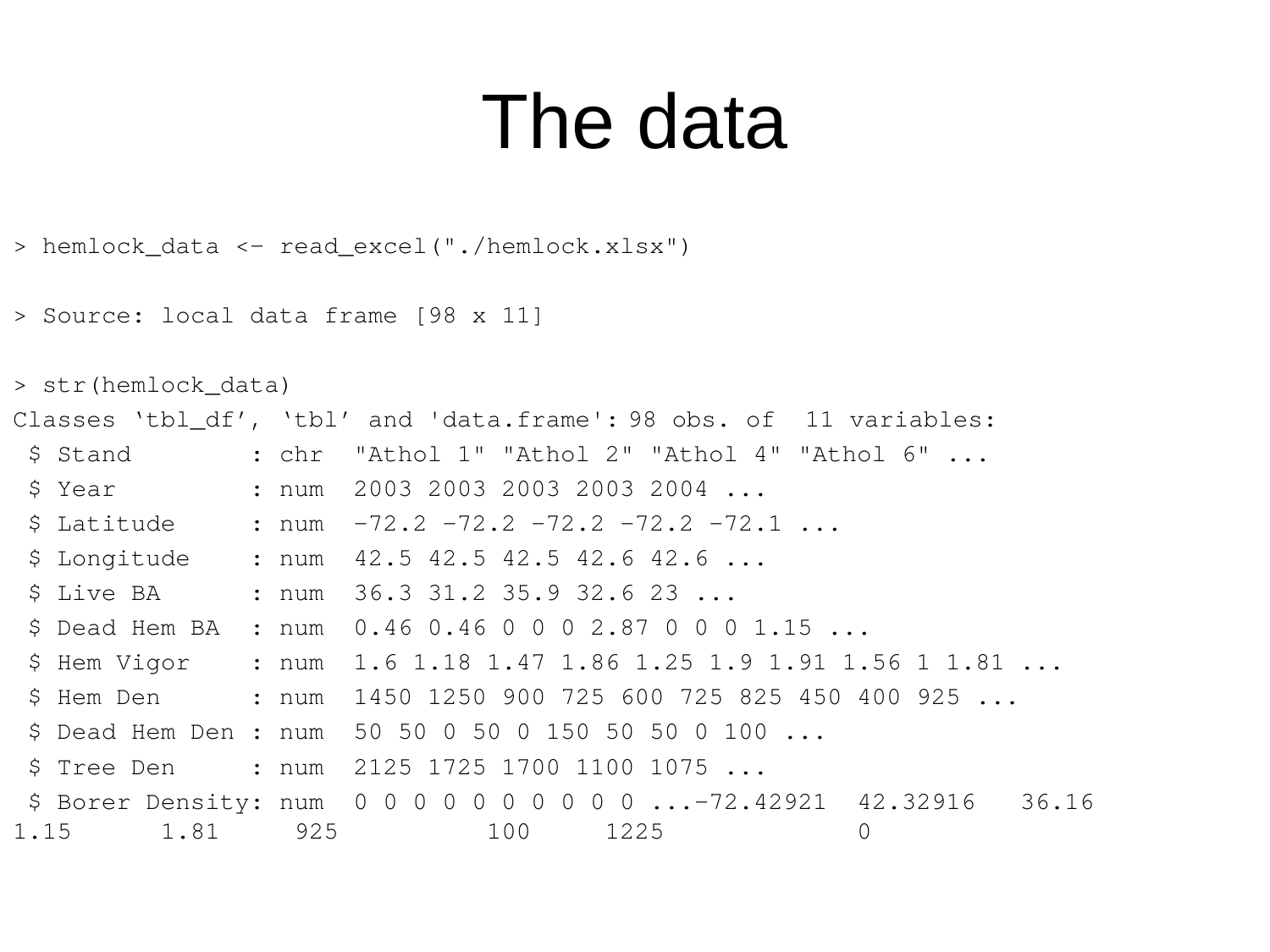

# The data
> hemlock_data <- read_excel("./hemlock.xlsx")

> Source: local data frame [98 x 11]

> str(hemlock_data)
Classes ‘tbl_df’, ‘tbl’ and 'data.frame':	98 obs. of  11 variables:
 $ Stand        : chr  "Athol 1" "Athol 2" "Athol 4" "Athol 6" ...
 $ Year         : num  2003 2003 2003 2003 2004 ...
 $ Latitude     : num  -72.2 -72.2 -72.2 -72.2 -72.1 ...
 $ Longitude    : num  42.5 42.5 42.5 42.6 42.6 ...
 $ Live BA      : num  36.3 31.2 35.9 32.6 23 ...
 $ Dead Hem BA  : num  0.46 0.46 0 0 0 2.87 0 0 0 1.15 ...
 $ Hem Vigor    : num  1.6 1.18 1.47 1.86 1.25 1.9 1.91 1.56 1 1.81 ...
 $ Hem Den      : num  1450 1250 900 725 600 725 825 450 400 925 ...
 $ Dead Hem Den : num  50 50 0 50 0 150 50 50 0 100 ...
 $ Tree Den     : num  2125 1725 1700 1100 1075 ...
 $ Borer Density: num  0 0 0 0 0 0 0 0 0 0 ...-72.42921  42.32916   36.16        1.15      1.81     925          100     1225             0